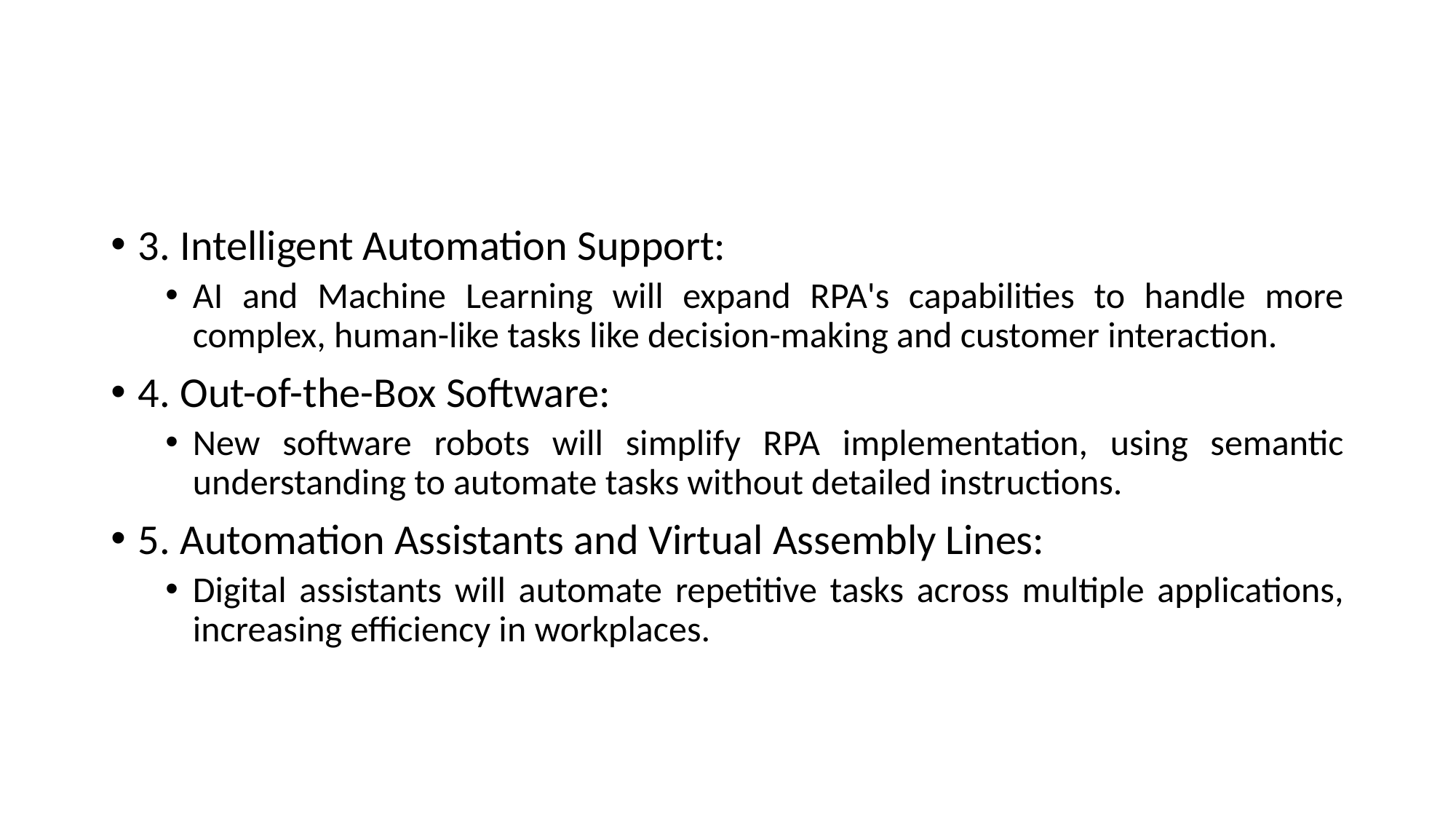

#
3. Intelligent Automation Support:
AI and Machine Learning will expand RPA's capabilities to handle more complex, human-like tasks like decision-making and customer interaction.
4. Out-of-the-Box Software:
New software robots will simplify RPA implementation, using semantic understanding to automate tasks without detailed instructions.
5. Automation Assistants and Virtual Assembly Lines:
Digital assistants will automate repetitive tasks across multiple applications, increasing efficiency in workplaces.